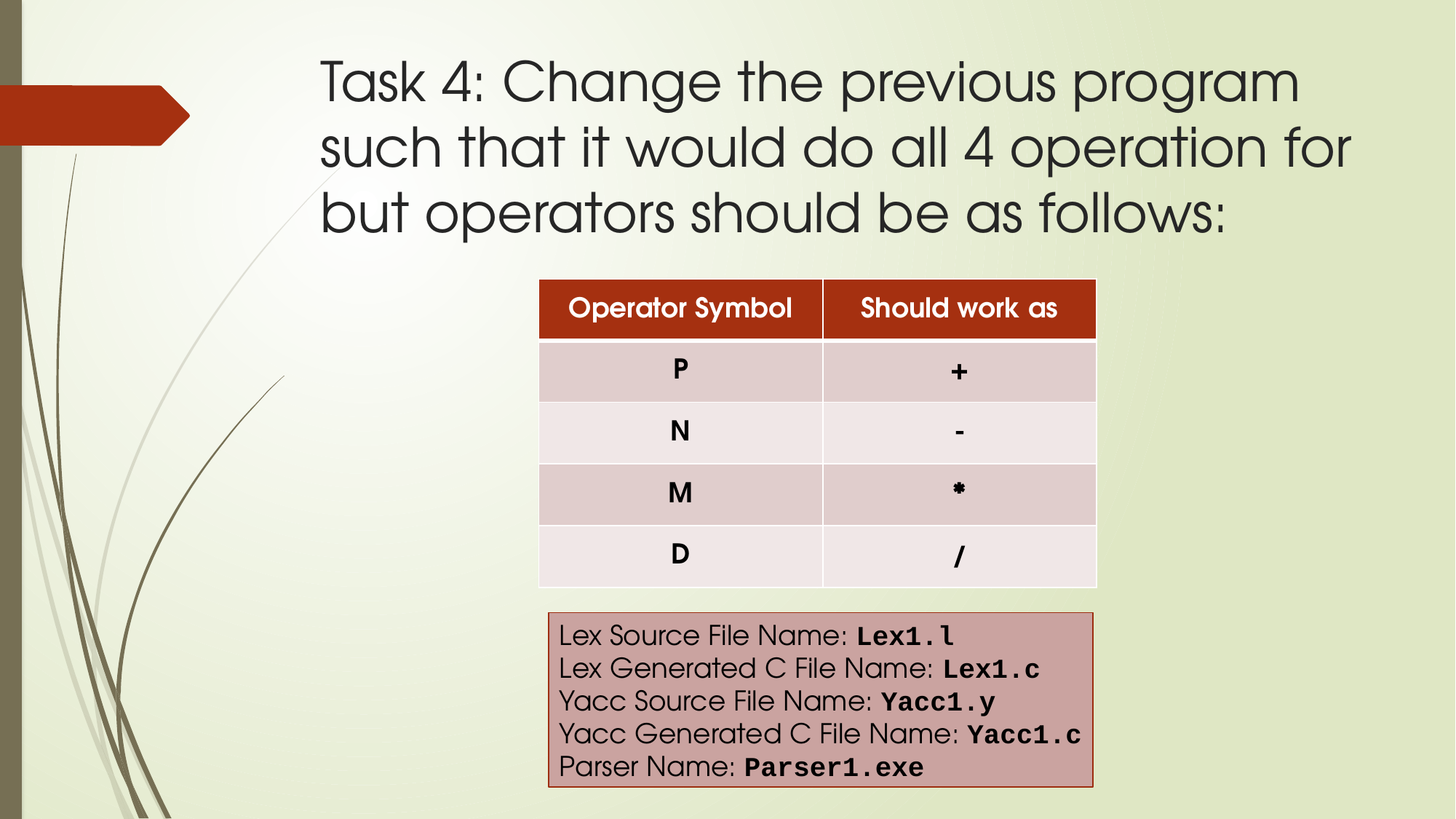

# Task 4: Change the previous program such that it would do all 4 operation for but operators should be as follows:
| Operator Symbol | Should work as |
| --- | --- |
| P | + |
| N | - |
| M | \* |
| D | / |
Lex Source File Name: Lex1.l
Lex Generated C File Name: Lex1.c
Yacc Source File Name: Yacc1.y
Yacc Generated C File Name: Yacc1.c
Parser Name: Parser1.exe